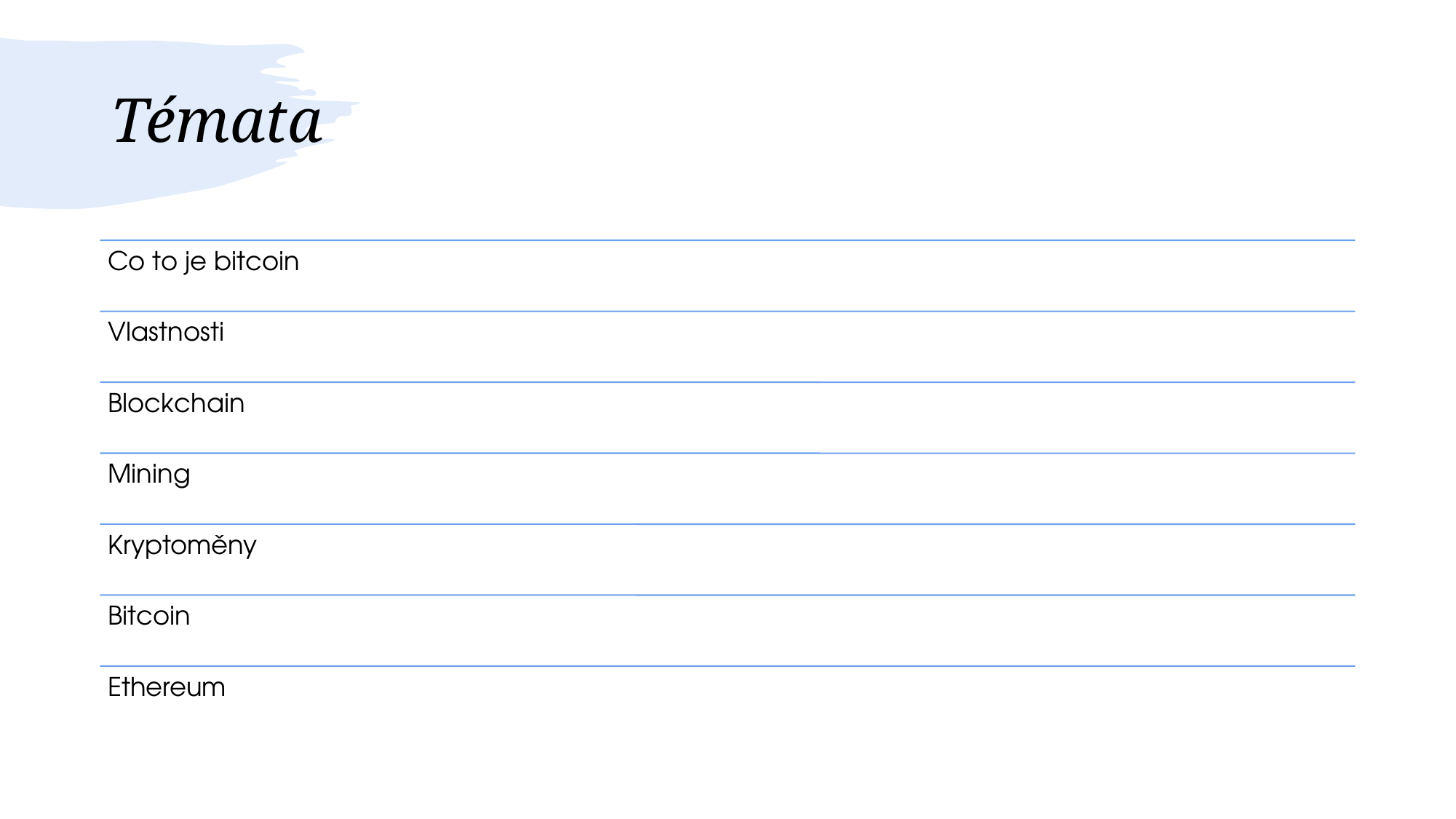

# Témata
Co to je bitcoin
Vlastnosti
Blockchain
Mining
Kryptoměny
Bitcoin
Ethereum